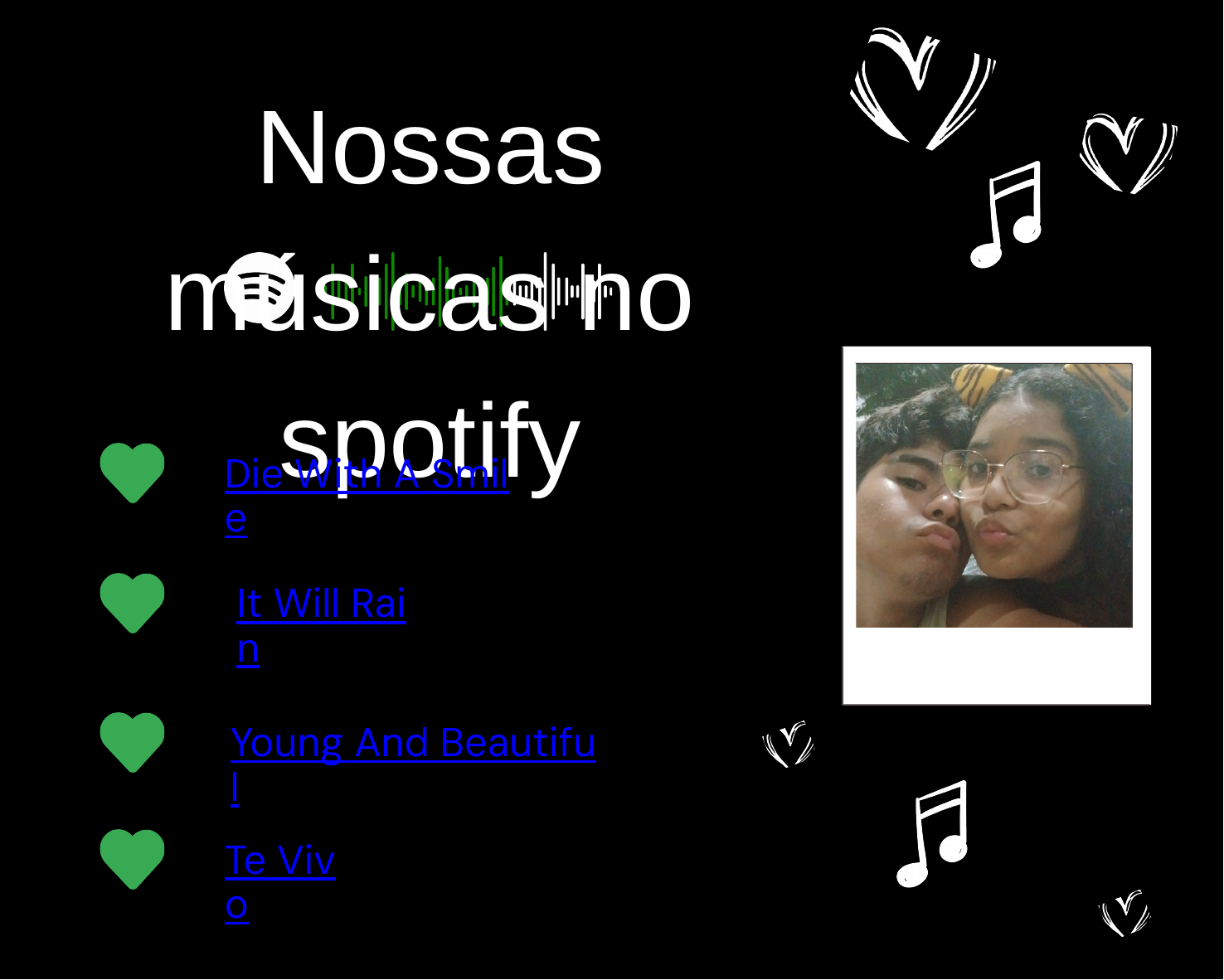

Nossas músicas no spotify

Die With A Smile

It Will Rain

Young And Beautiful

Te Vivo